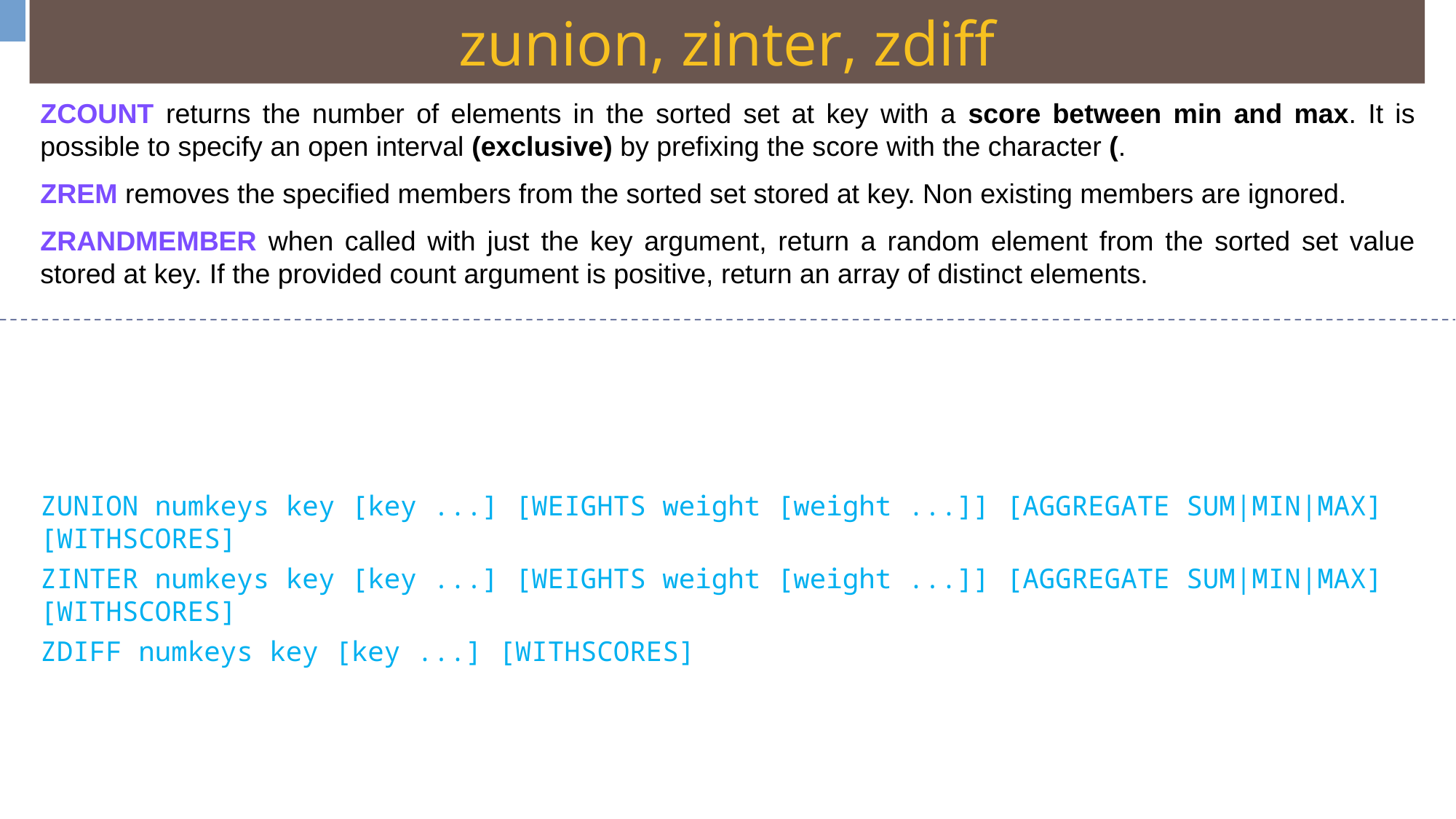

zunion, zinter, zdiff
ZCOUNT returns the number of elements in the sorted set at key with a score between min and max. It is possible to specify an open interval (exclusive) by prefixing the score with the character (.

ZREM removes the specified members from the sorted set stored at key. Non existing members are ignored.

ZRANDMEMBER when called with just the key argument, return a random element from the sorted set value stored at key. If the provided count argument is positive, return an array of distinct elements.

ZUNION numkeys key [key ...] [WEIGHTS weight [weight ...]] [AGGREGATE SUM|MIN|MAX] [WITHSCORES]

ZINTER numkeys key [key ...] [WEIGHTS weight [weight ...]] [AGGREGATE SUM|MIN|MAX] [WITHSCORES]

ZDIFF numkeys key [key ...] [WITHSCORES]